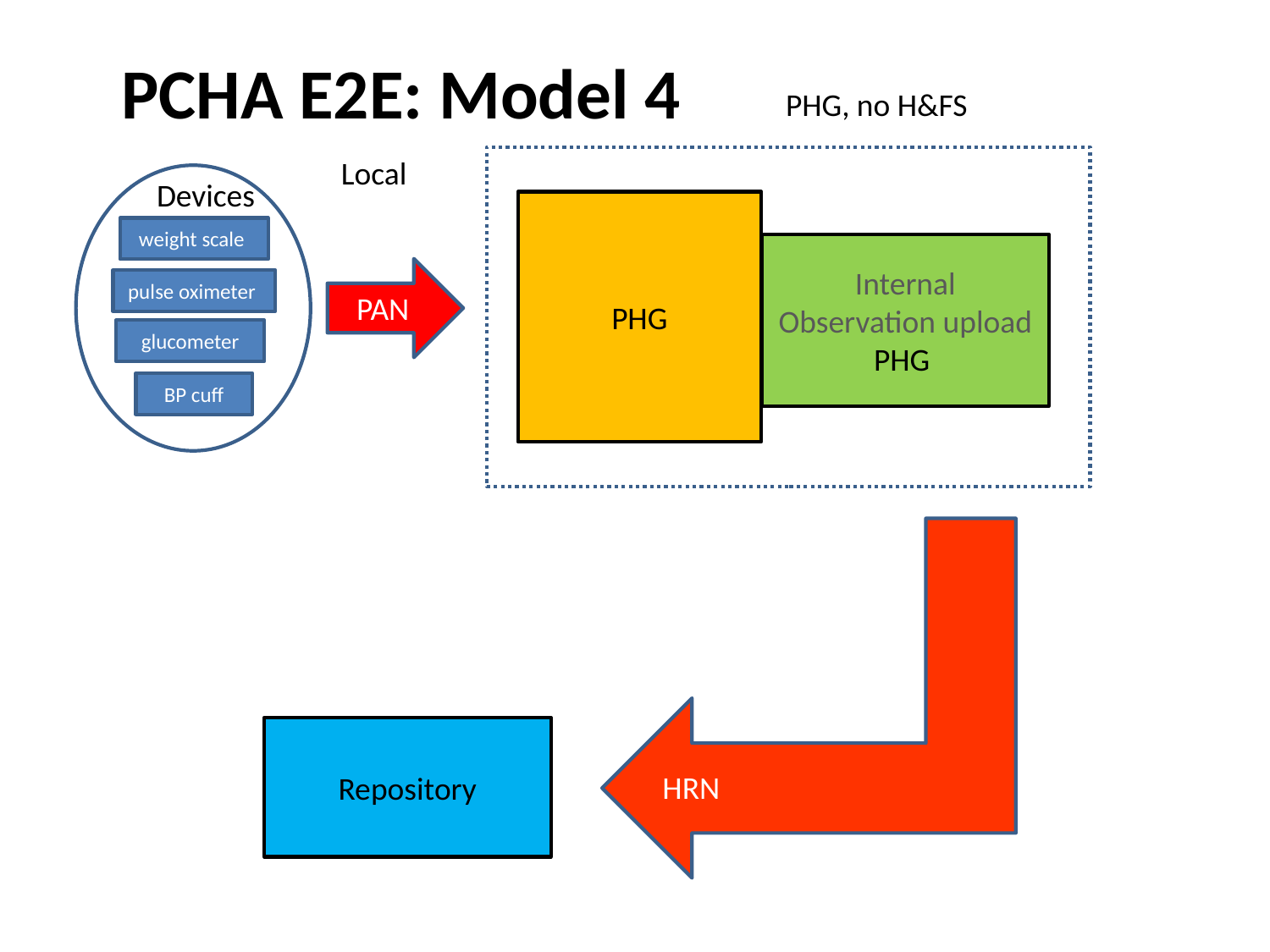

PCHA E2E: Model 4
PHG, no H&FS

Local

Devices
weight scale
pulse oximeter
glucometer
BP cuff
PHG
Internal Observation upload
PHG
PAN

Repository
HRN